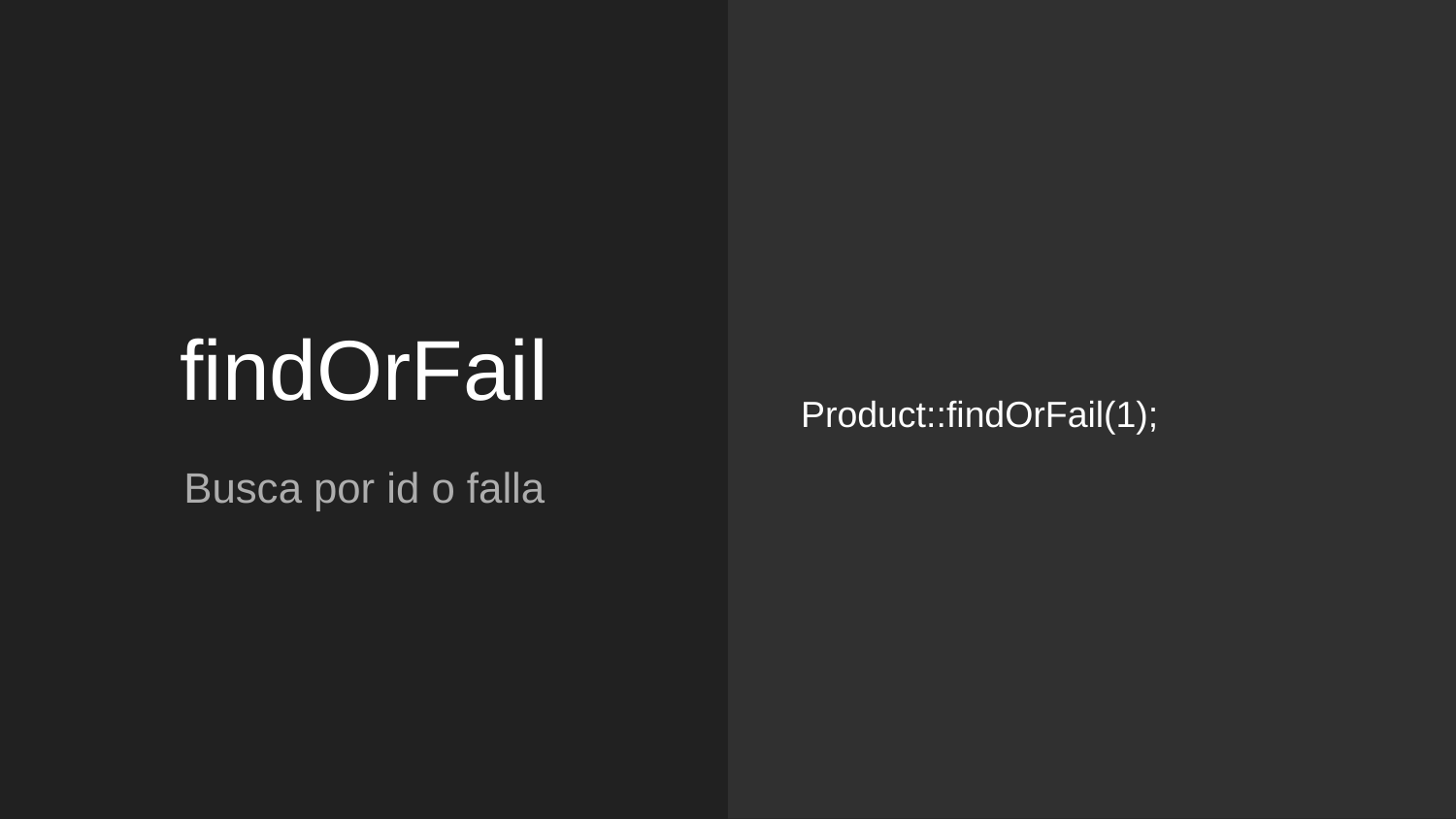

Product::findOrFail(1);
# findOrFail
Busca por id o falla